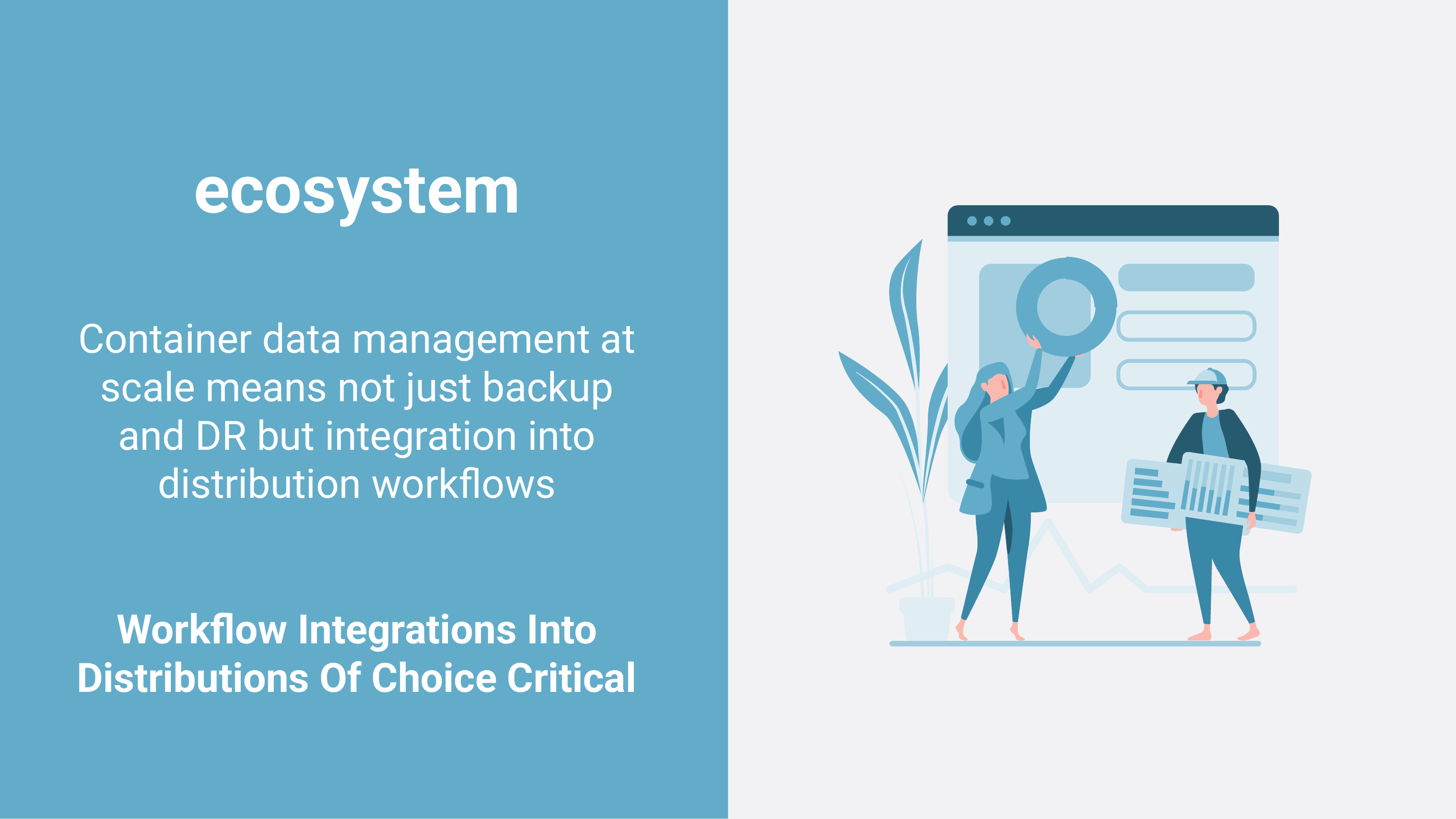

ecosystem

Container data management at scale means not just backup and DR but integration into distribution workflows

Workflow Integrations Into Distributions Of Choice Critical